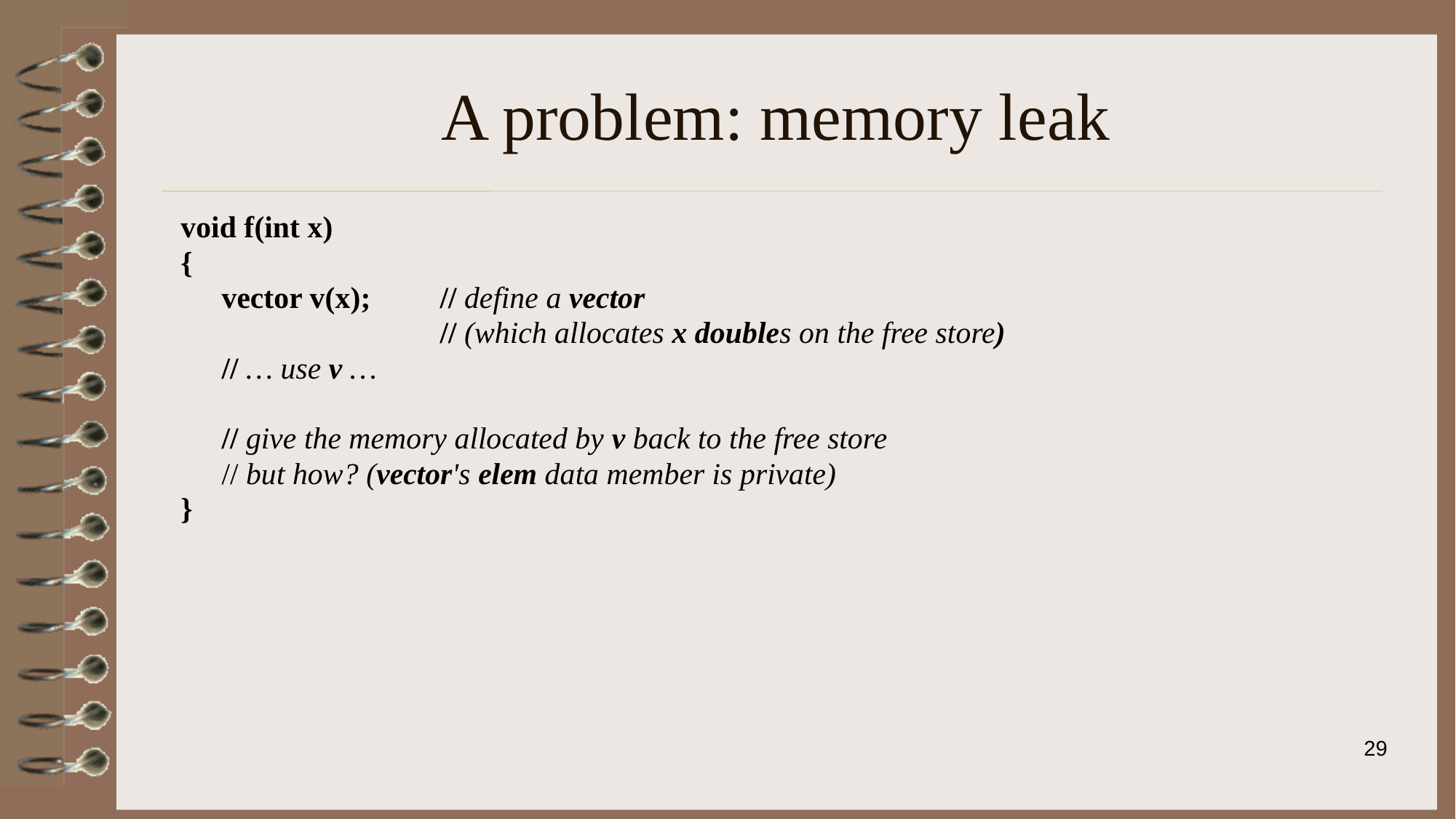

# A problem: memory leak
void f(int x)
{
	vector v(x);	// define a vector
			// (which allocates x doubles on the free store)
	// … use v …

	// give the memory allocated by v back to the free store
	// but how? (vector's elem data member is private)
}
29